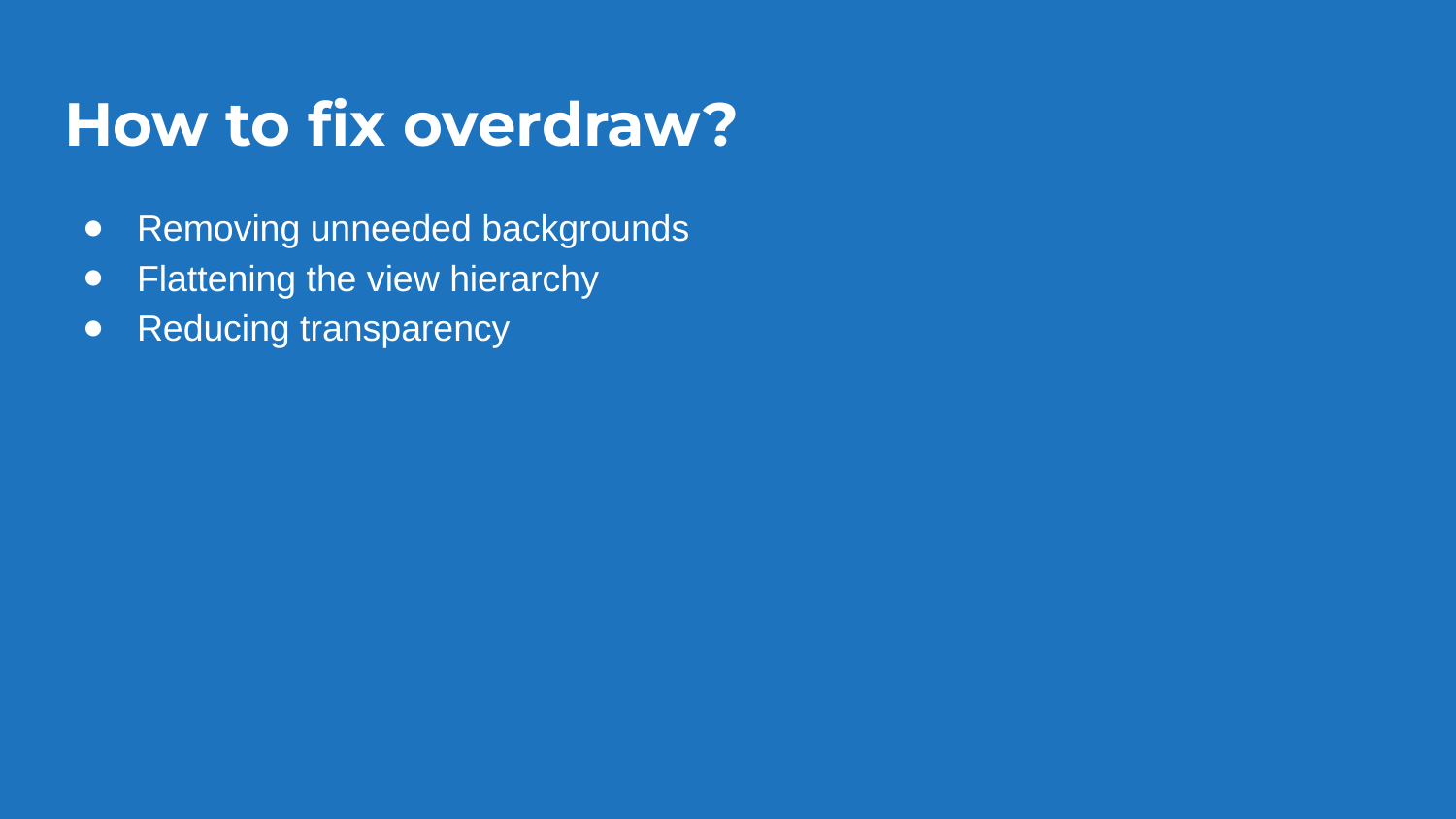

# How to fix overdraw?
Removing unneeded backgrounds
Flattening the view hierarchy
Reducing transparency